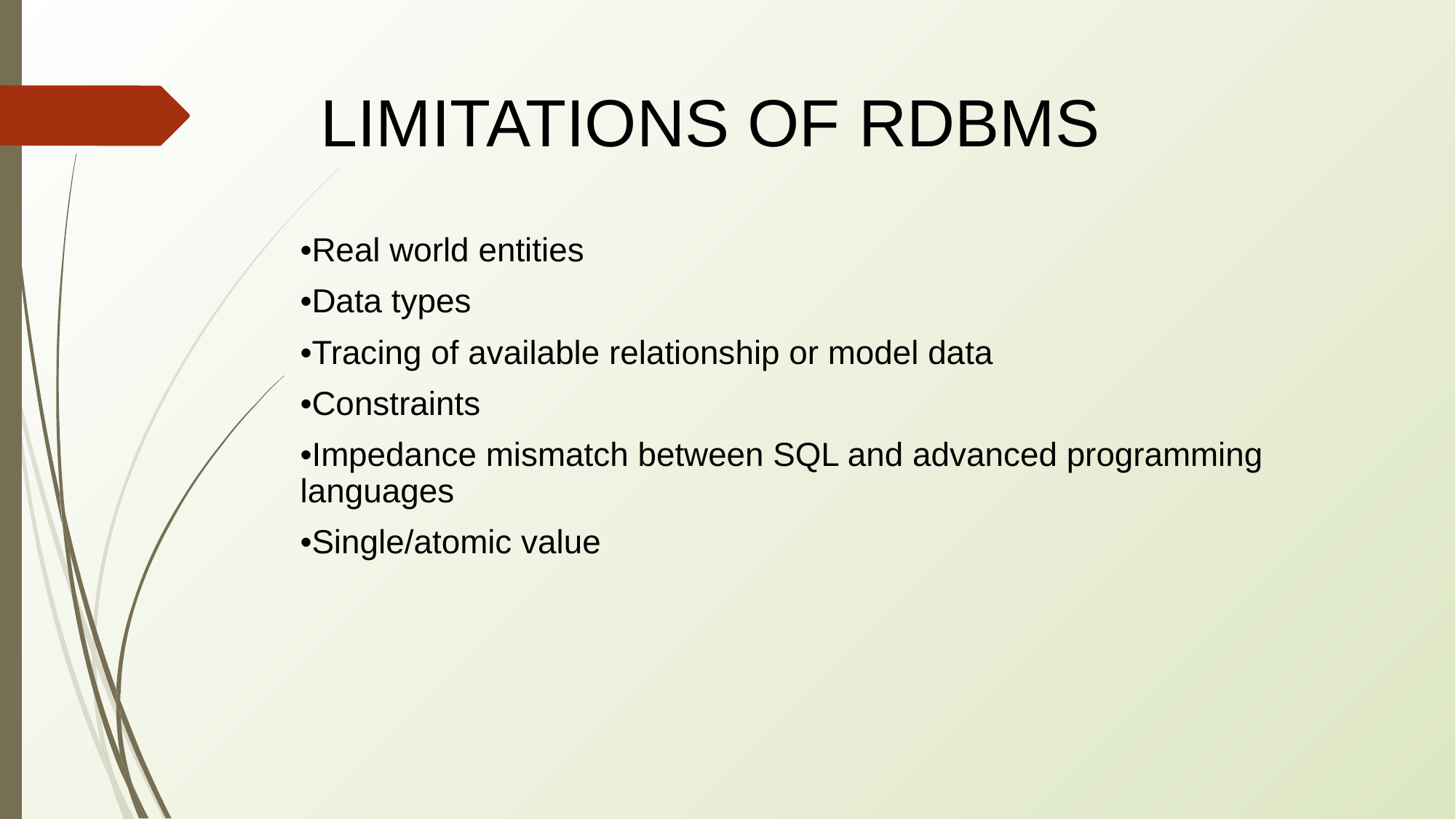

# LIMITATIONS OF RDBMS
•Real world entities
•Data types
•Tracing of available relationship or model data
•Constraints
•Impedance mismatch between SQL and advanced programming languages
•Single/atomic value